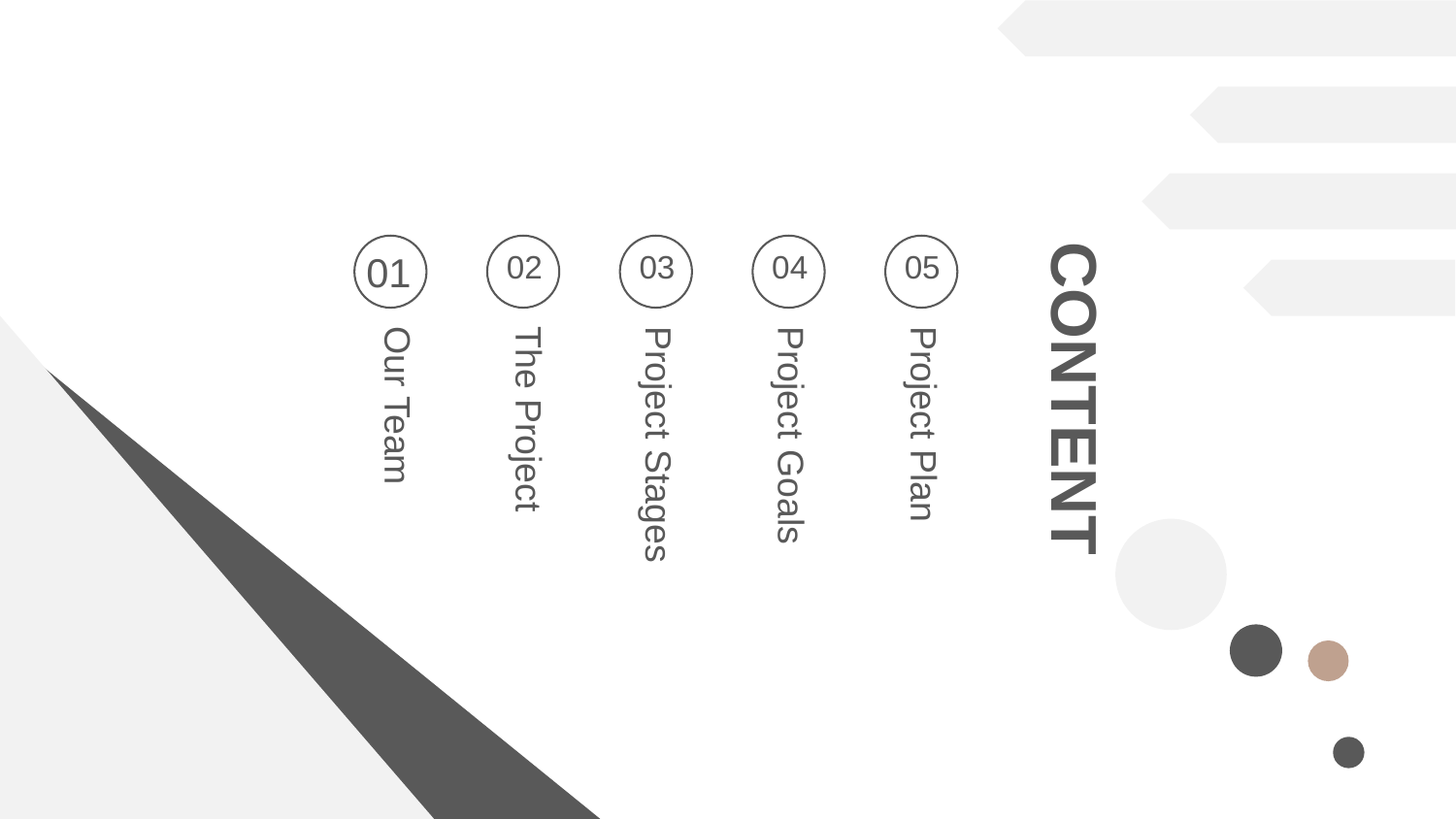

CONTENT

01
Our Team

02
The Project

03
Project Stages

04
Project Goals

05
Project Plan